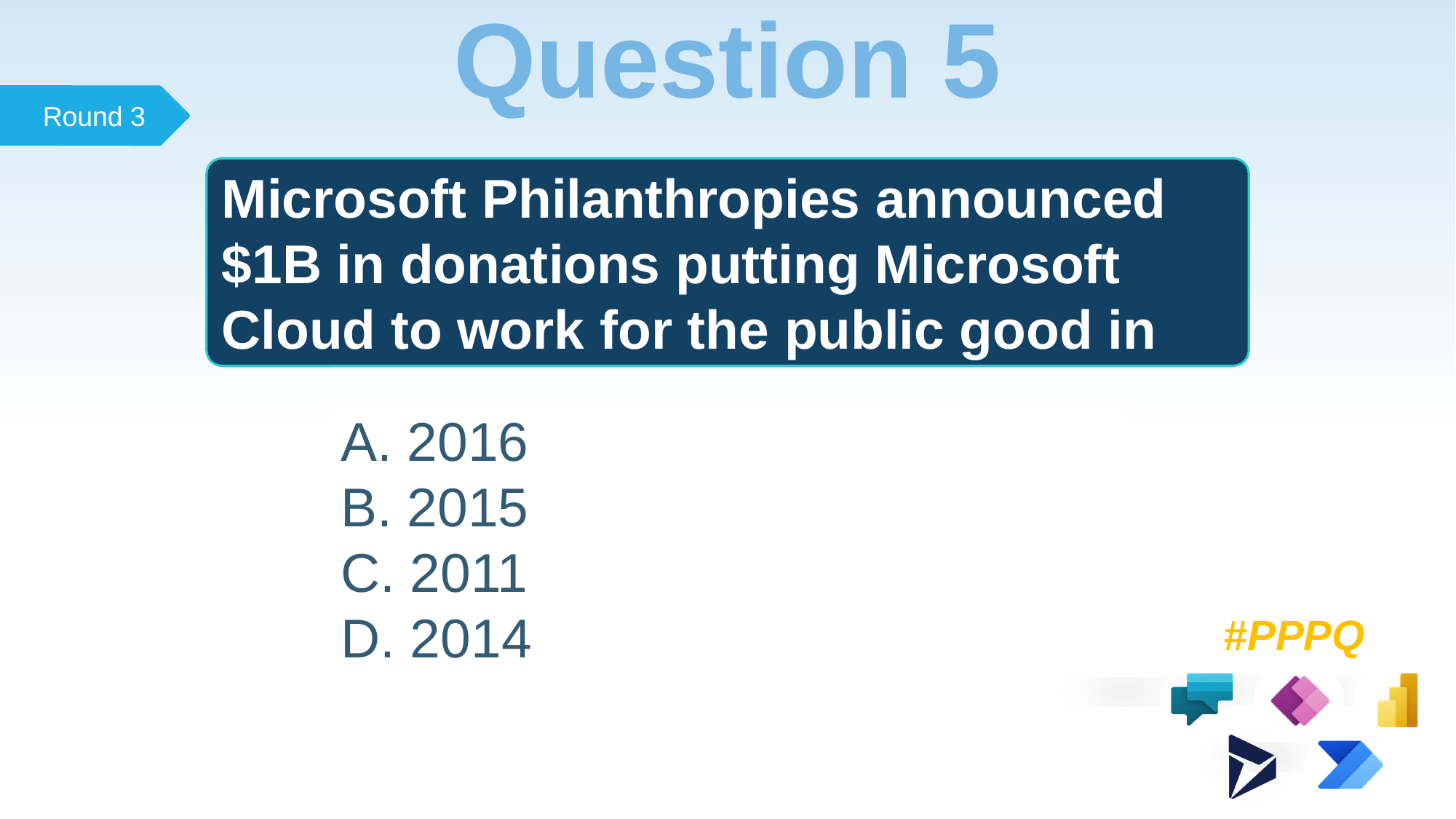

Question 5
Microsoft Philanthropies announced $1B in donations putting Microsoft Cloud to work for the public good in
 2016
 2015
 2011
 2014